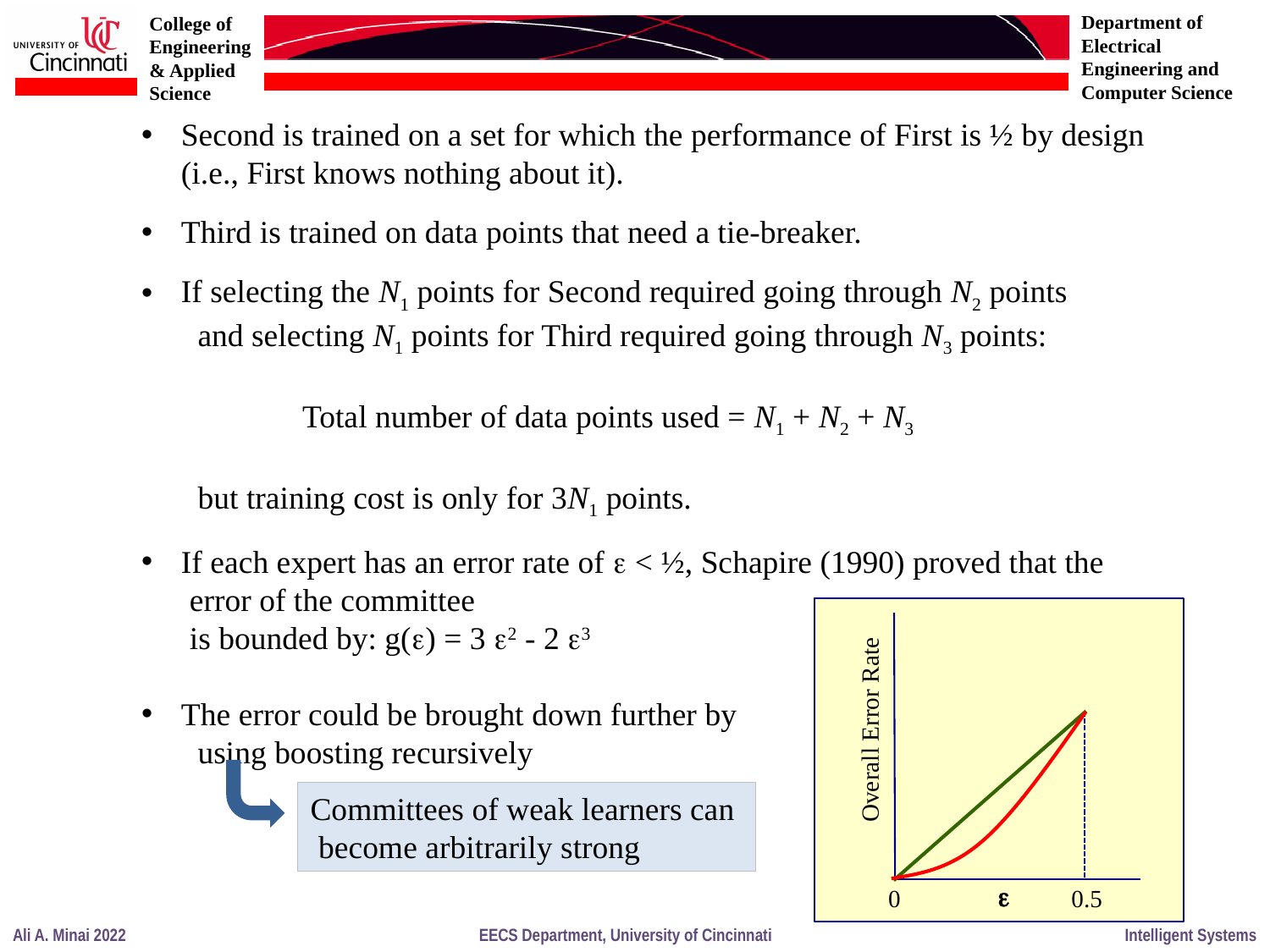

Second is trained on a set for which the performance of First is ½ by design (i.e., First knows nothing about it).
Third is trained on data points that need a tie-breaker.
If selecting the N1 points for Second required going through N2 points
       and selecting N1 points for Third required going through N3 points:

                    Total number of data points used = N1 + N2 + N3

       but training cost is only for 3N1 points.
If each expert has an error rate of ε < ½, Schapire (1990) proved that the
      error of the committee
      is bounded by: g(ε) = 3 ε2 - 2 ε3

The error could be brought down further by
       using boosting recursively

Overall Error Rate

ε
0
0.5

Committees of weak learners can
 become arbitrarily strong